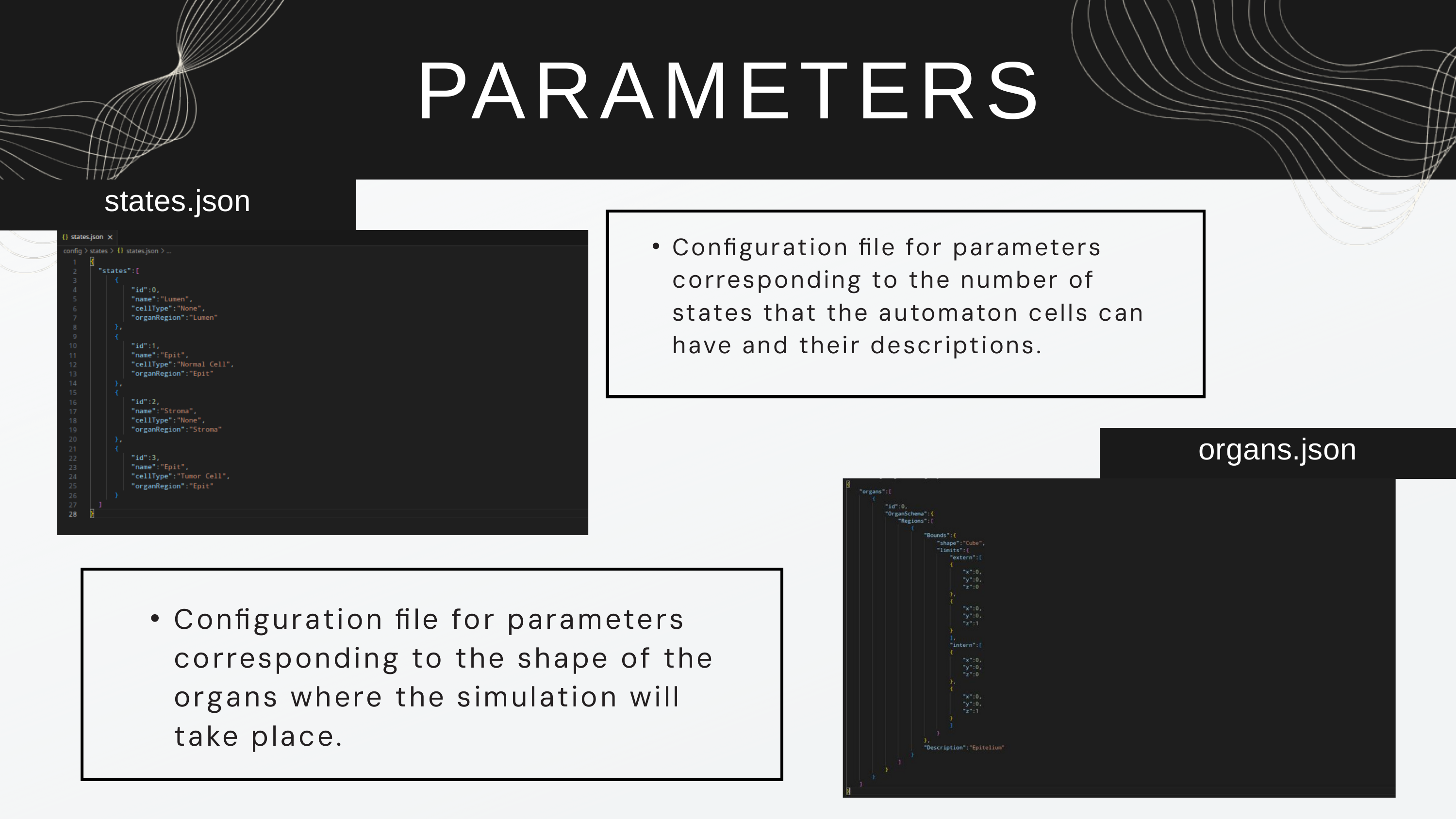

PARAMETERS

states.json

Configuration file for parameters corresponding to the number of states that the automaton cells can have and their descriptions.

organs.json

Configuration file for parameters corresponding to the shape of the organs where the simulation will take place.